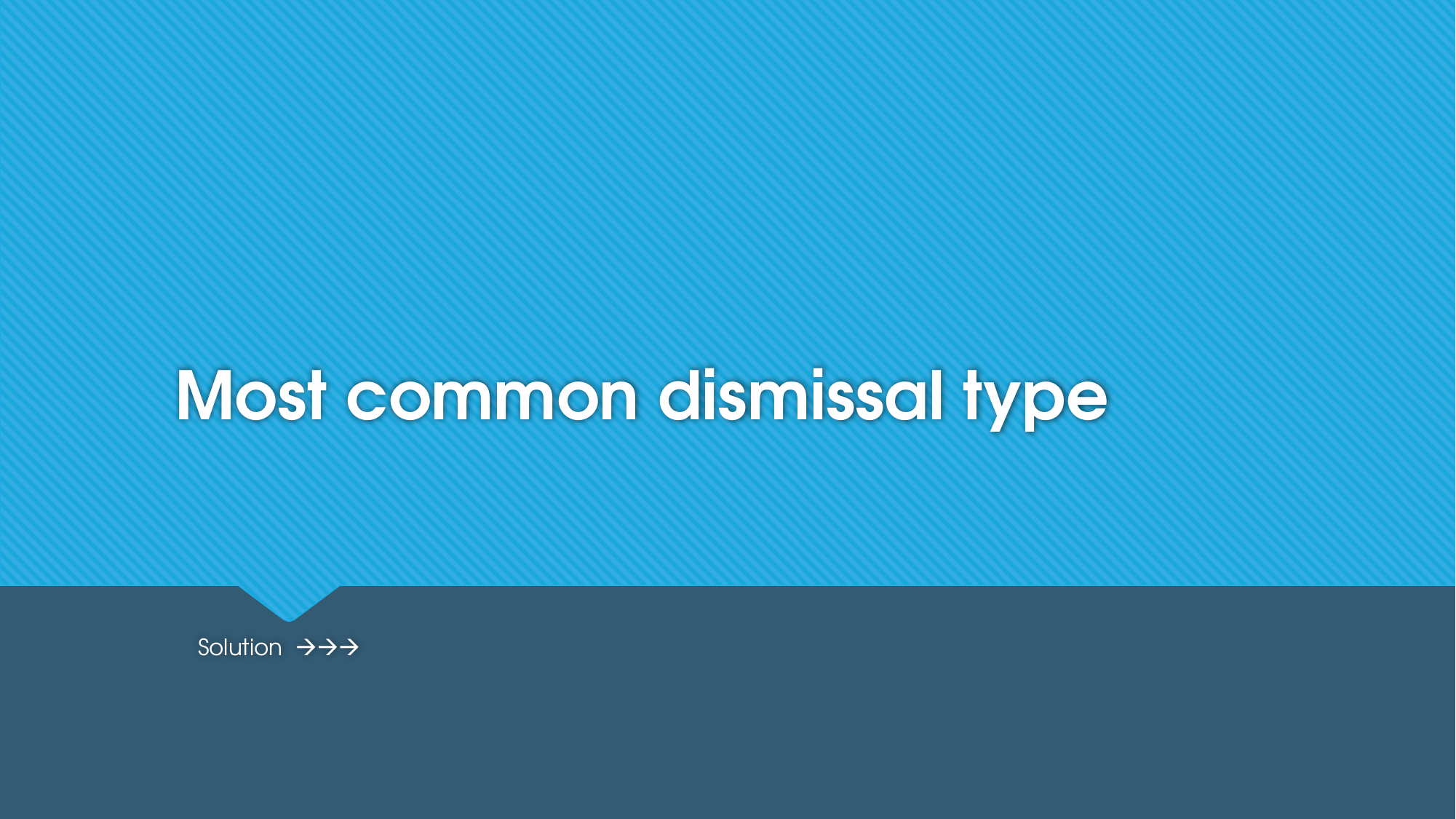

# Most common dismissal type
																			Solution  🡪🡪🡪